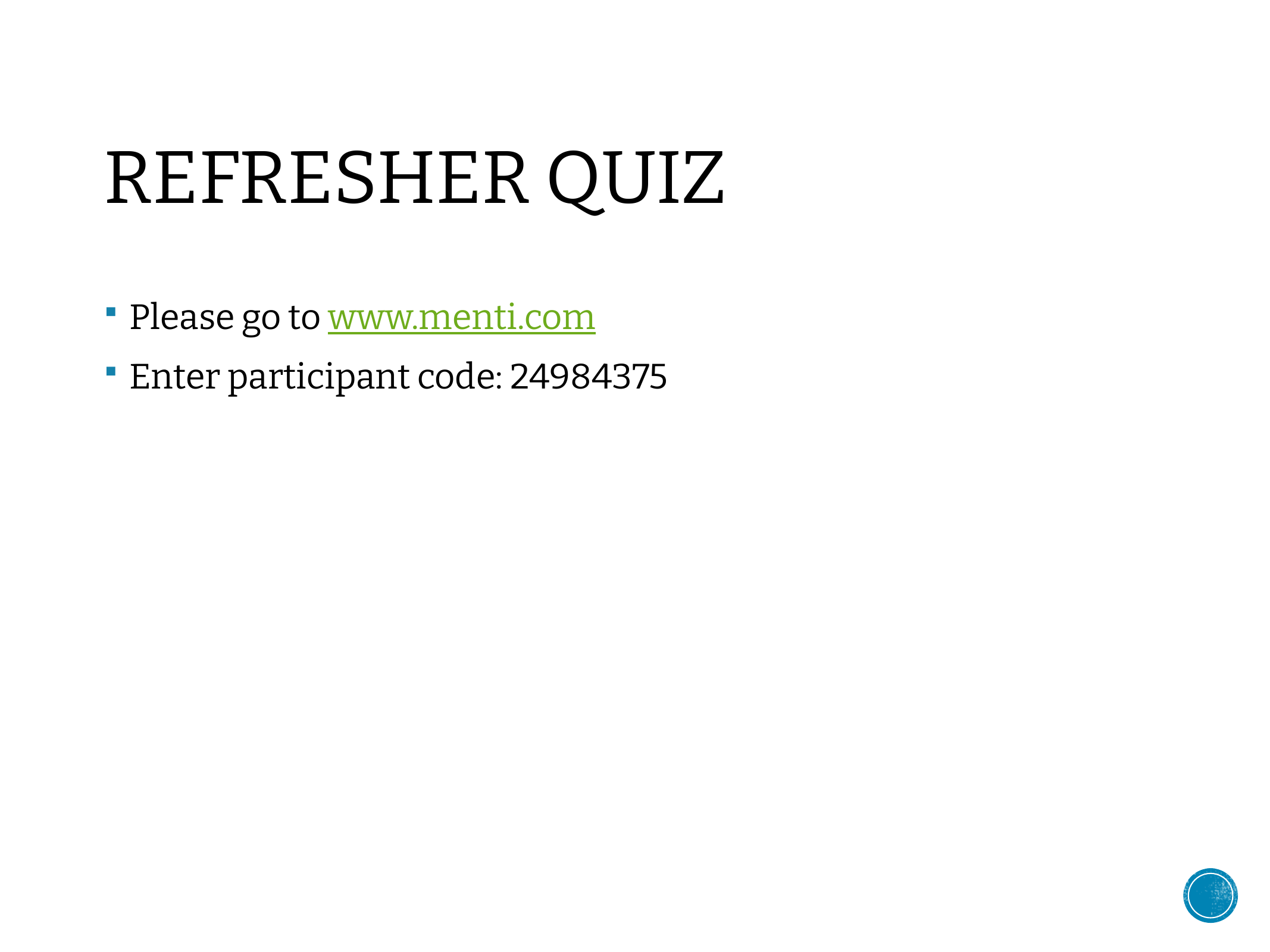

# Refresher quiz
Please go to www.menti.com
Enter participant code: 24984375